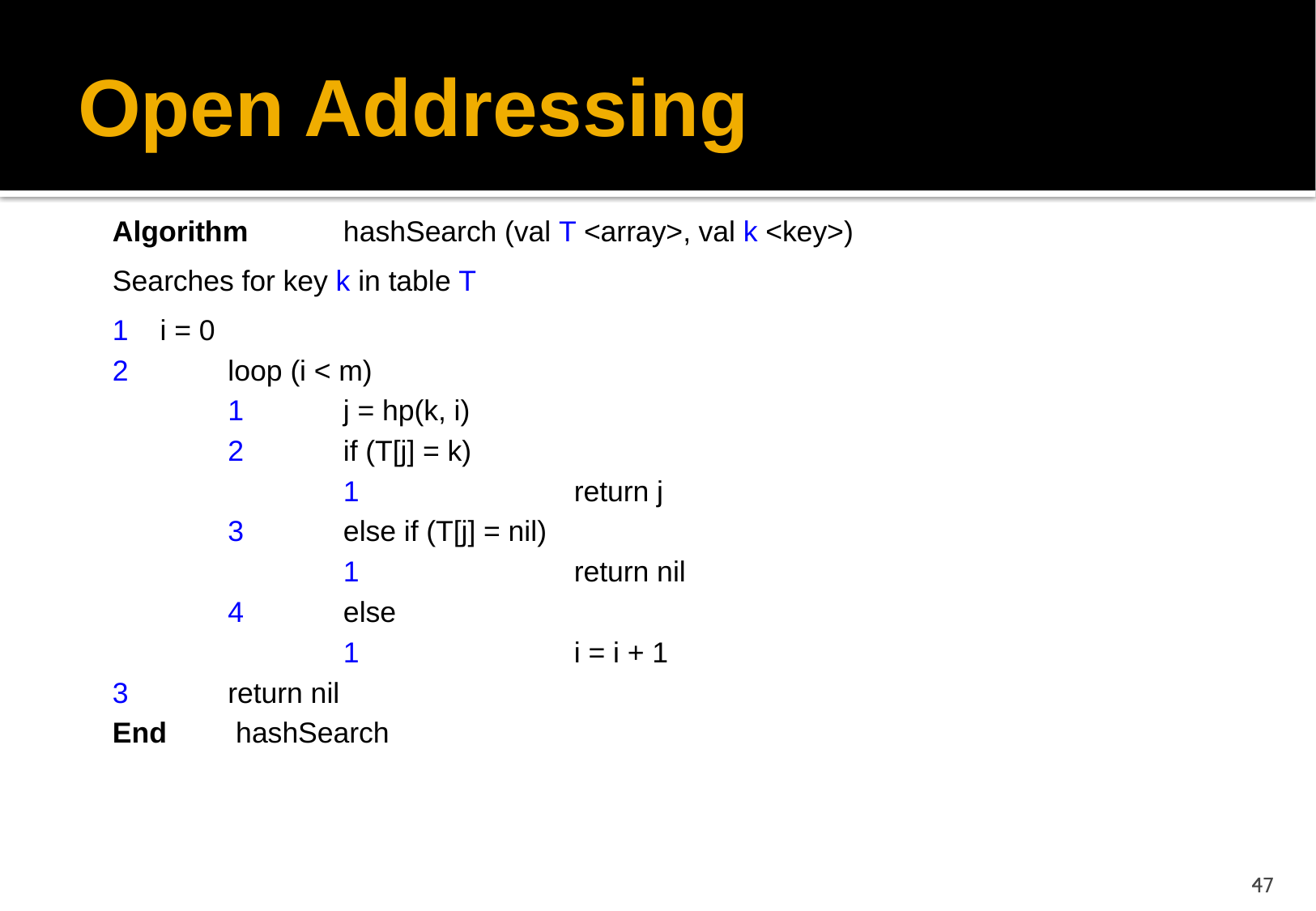

# Open Addressing
Algorithm 	hashSearch (val T <array>, val k <key>)
Searches for key k in table T
1    i = 0
2	loop (i < m)
	1	j = hp(k, i)
	2	if (T[j] = k)
		1		return j
	3	else if (T[j] = nil)
		1		return nil
	4	else
		1		i = i + 1
3	return nil
End	 hashSearch
47